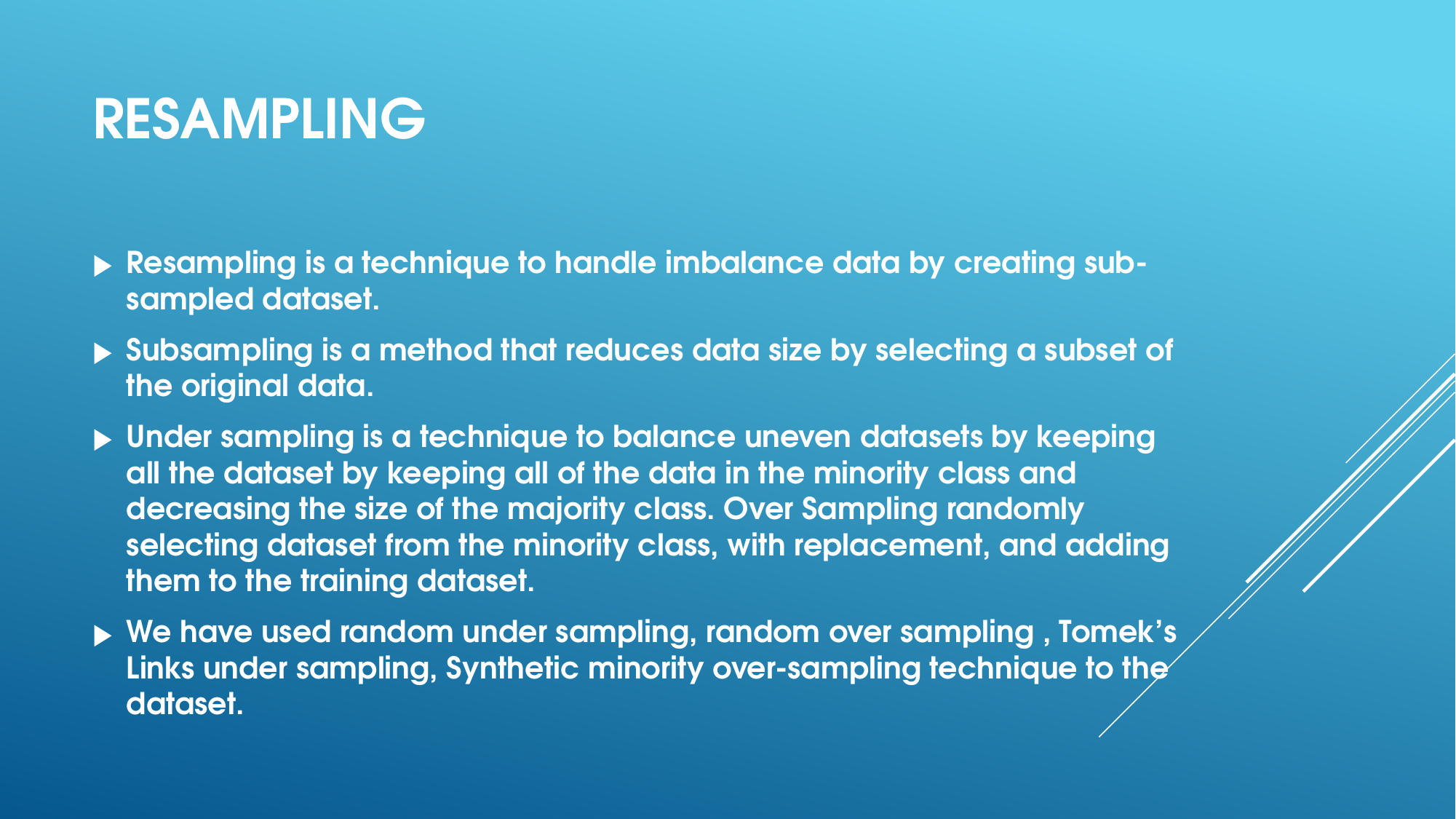

# RESAMPLING
Resampling is a technique to handle imbalance data by creating sub-sampled dataset.
Subsampling is a method that reduces data size by selecting a subset of the original data.
Under sampling is a technique to balance uneven datasets by keeping all the dataset by keeping all of the data in the minority class and decreasing the size of the majority class. Over Sampling randomly selecting dataset from the minority class, with replacement, and adding them to the training dataset.
We have used random under sampling, random over sampling , Tomek’s Links under sampling, Synthetic minority over-sampling technique to the dataset.